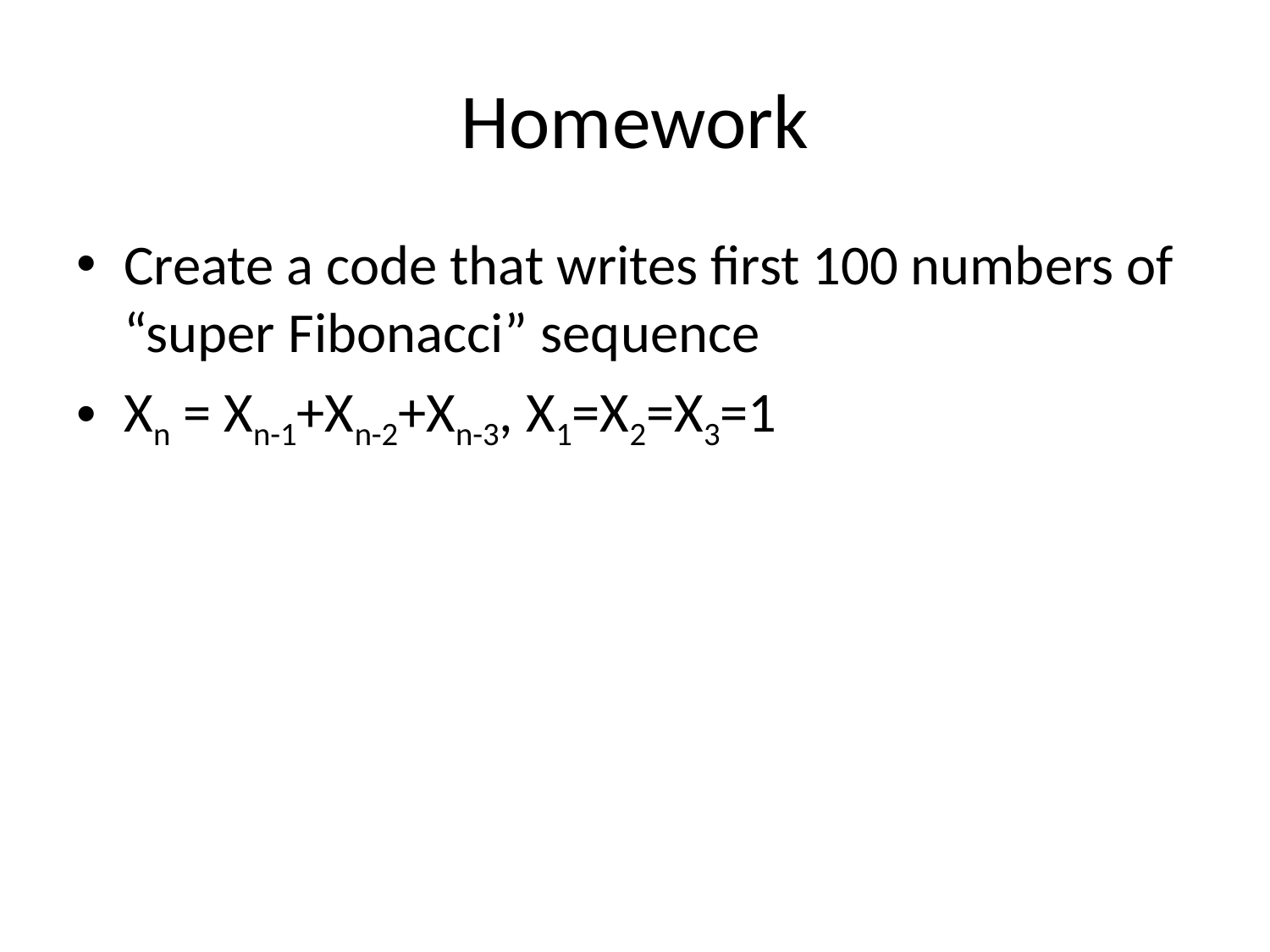

# Homework
Create a code that writes first 100 numbers of “super Fibonacci” sequence
Xn = Xn-1+Xn-2+Xn-3, X1=X2=X3=1